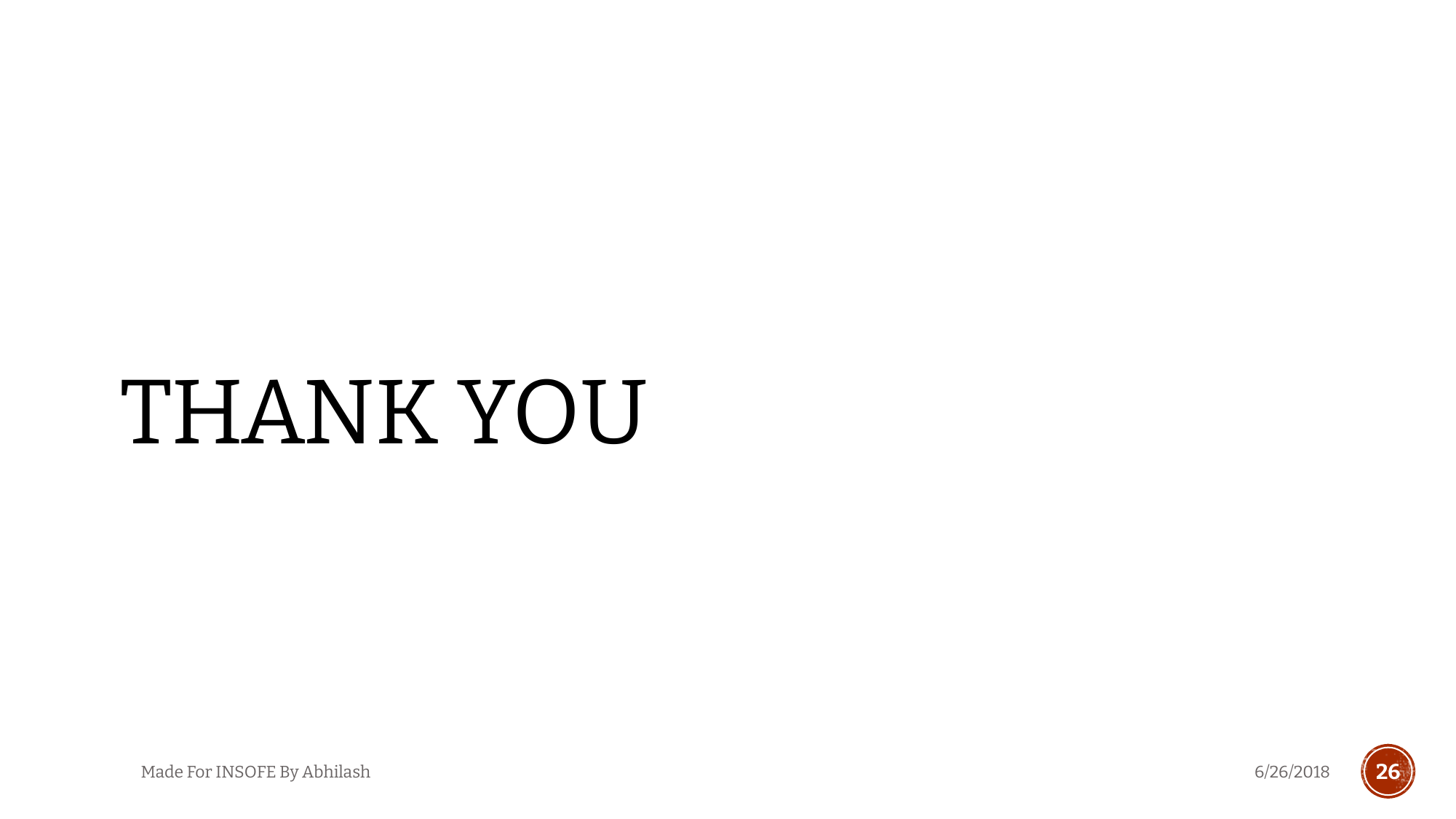

# THANK You
Made For INSOFE By Abhilash
6/26/2018
26